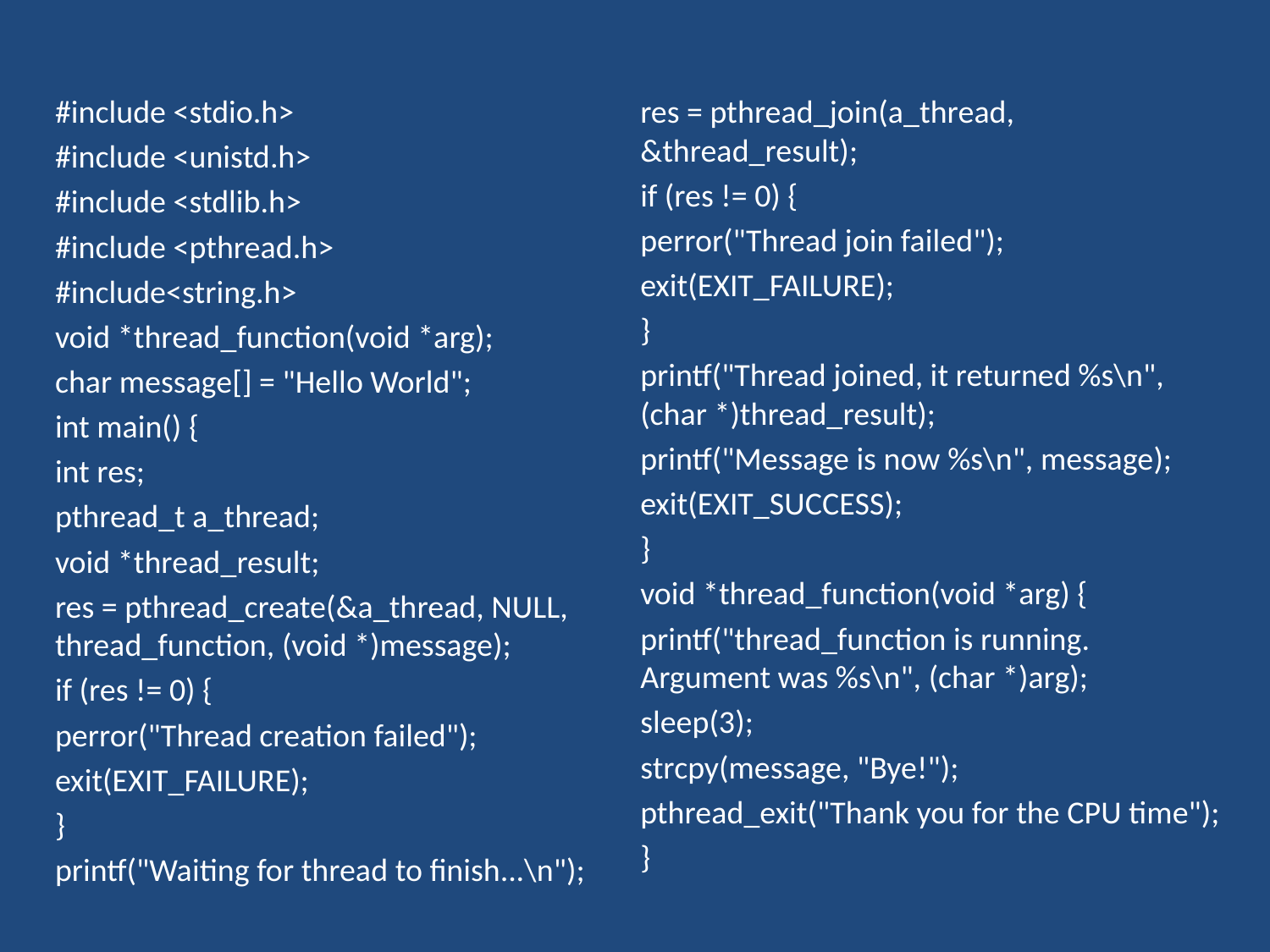

#include <stdio.h>
#include <unistd.h>
#include <stdlib.h>
#include <pthread.h>
#include<string.h>
void *thread_function(void *arg);
char message[] = "Hello World";
int main() {
int res;
pthread_t a_thread;
void *thread_result;
res = pthread_create(&a_thread, NULL, thread_function, (void *)message);
if (res != 0) {
perror("Thread creation failed");
exit(EXIT_FAILURE);
}
printf("Waiting for thread to finish...\n");
res = pthread_join(a_thread, &thread_result);
if (res != 0) {
perror("Thread join failed");
exit(EXIT_FAILURE);
}
printf("Thread joined, it returned %s\n", (char *)thread_result);
printf("Message is now %s\n", message);
exit(EXIT_SUCCESS);
}
void *thread_function(void *arg) {
printf("thread_function is running. Argument was %s\n", (char *)arg);
sleep(3);
strcpy(message, "Bye!");
pthread_exit("Thank you for the CPU time");
}